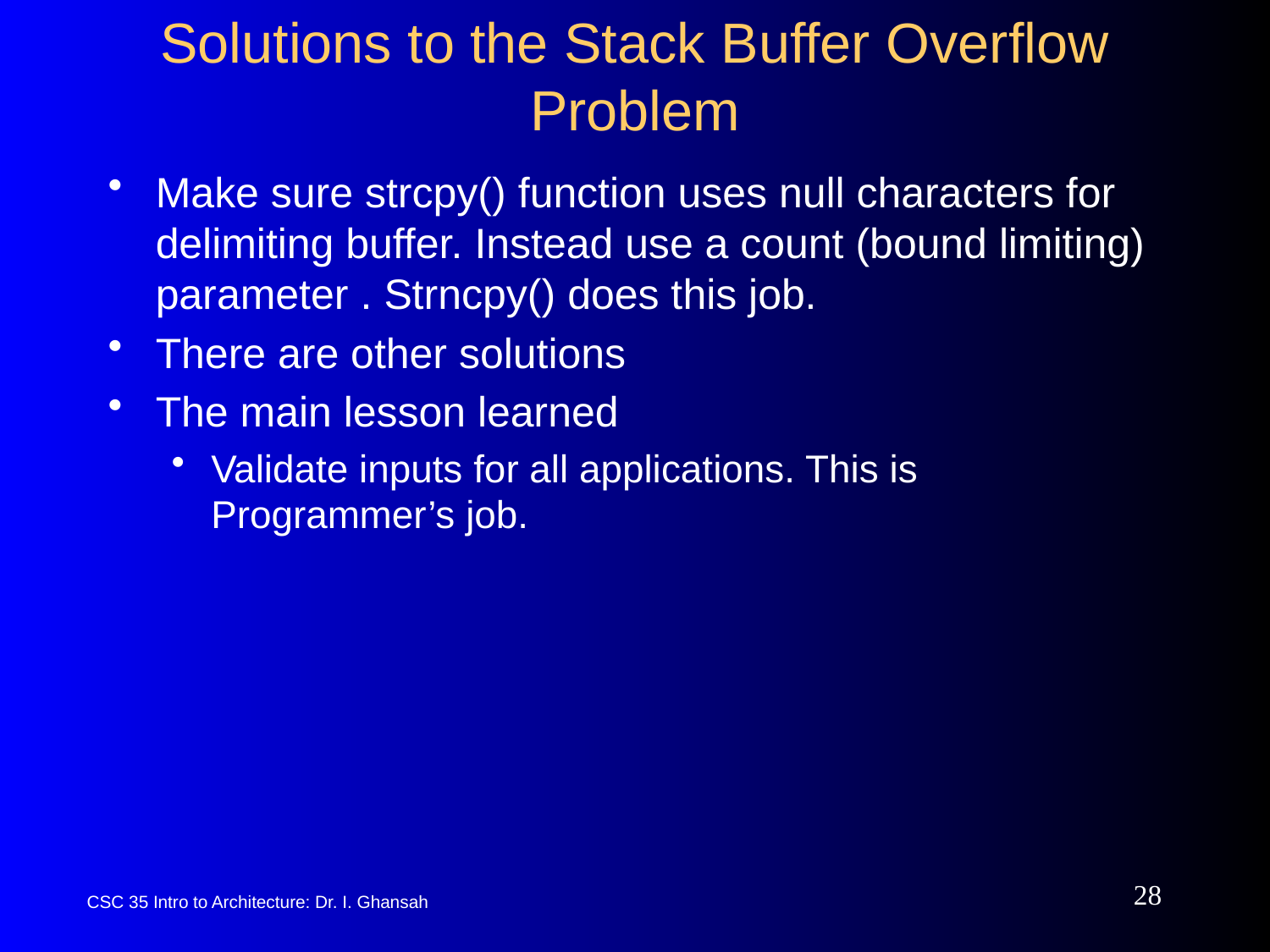

# Solutions to the Stack Buffer Overflow Problem
Make sure strcpy() function uses null characters for delimiting buffer. Instead use a count (bound limiting) parameter . Strncpy() does this job.
There are other solutions
The main lesson learned
Validate inputs for all applications. This is Programmer’s job.
28
CSC 35 Intro to Architecture: Dr. I. Ghansah